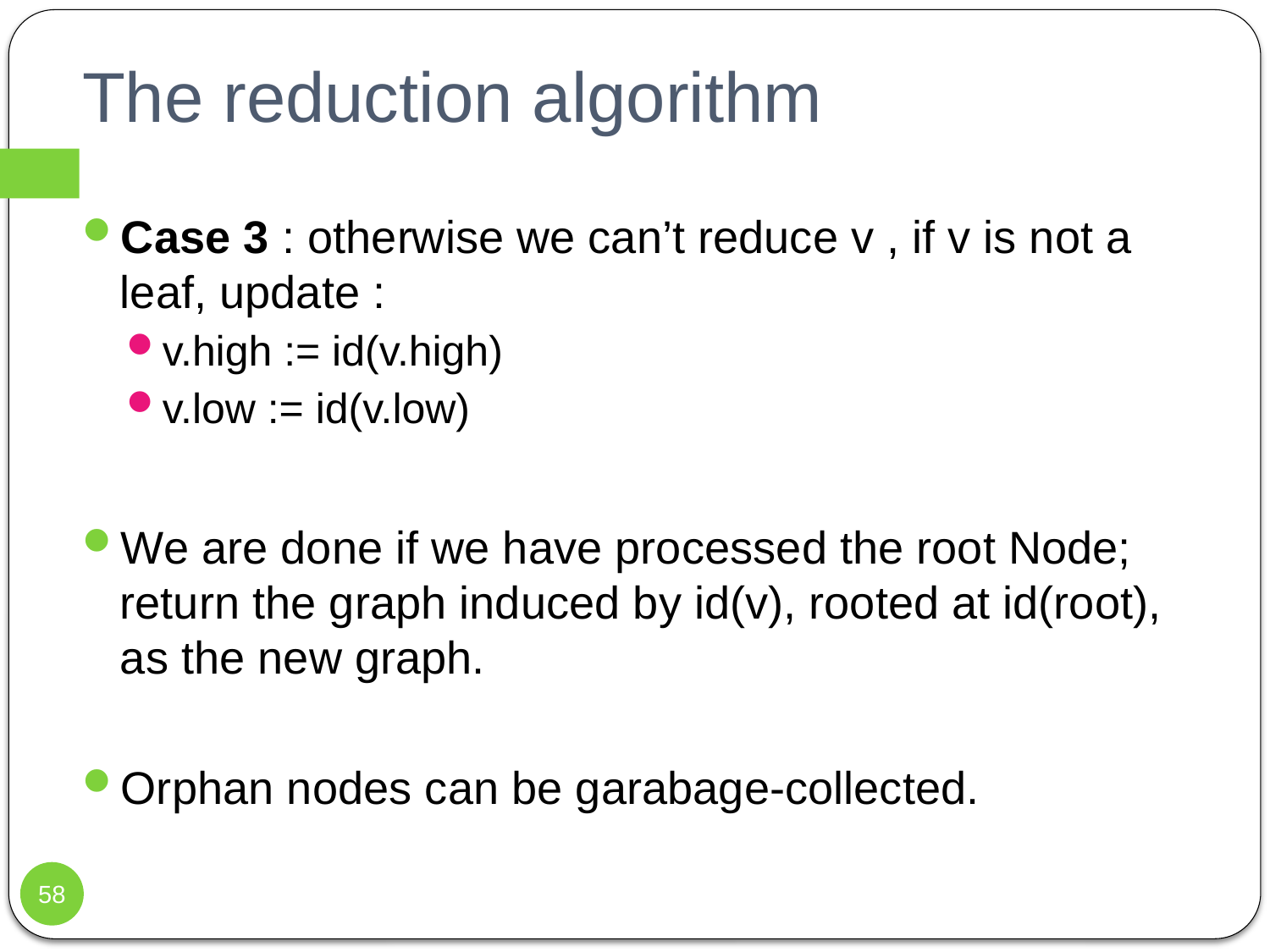

# The reduction algorithm
Case 3 : otherwise we can’t reduce v , if v is not a leaf, update :
v.high := id(v.high)
v.low := id(v.low)

We are done if we have processed the root Node; return the graph induced by id(v), rooted at id(root), as the new graph.

Orphan nodes can be garabage-collected.

58